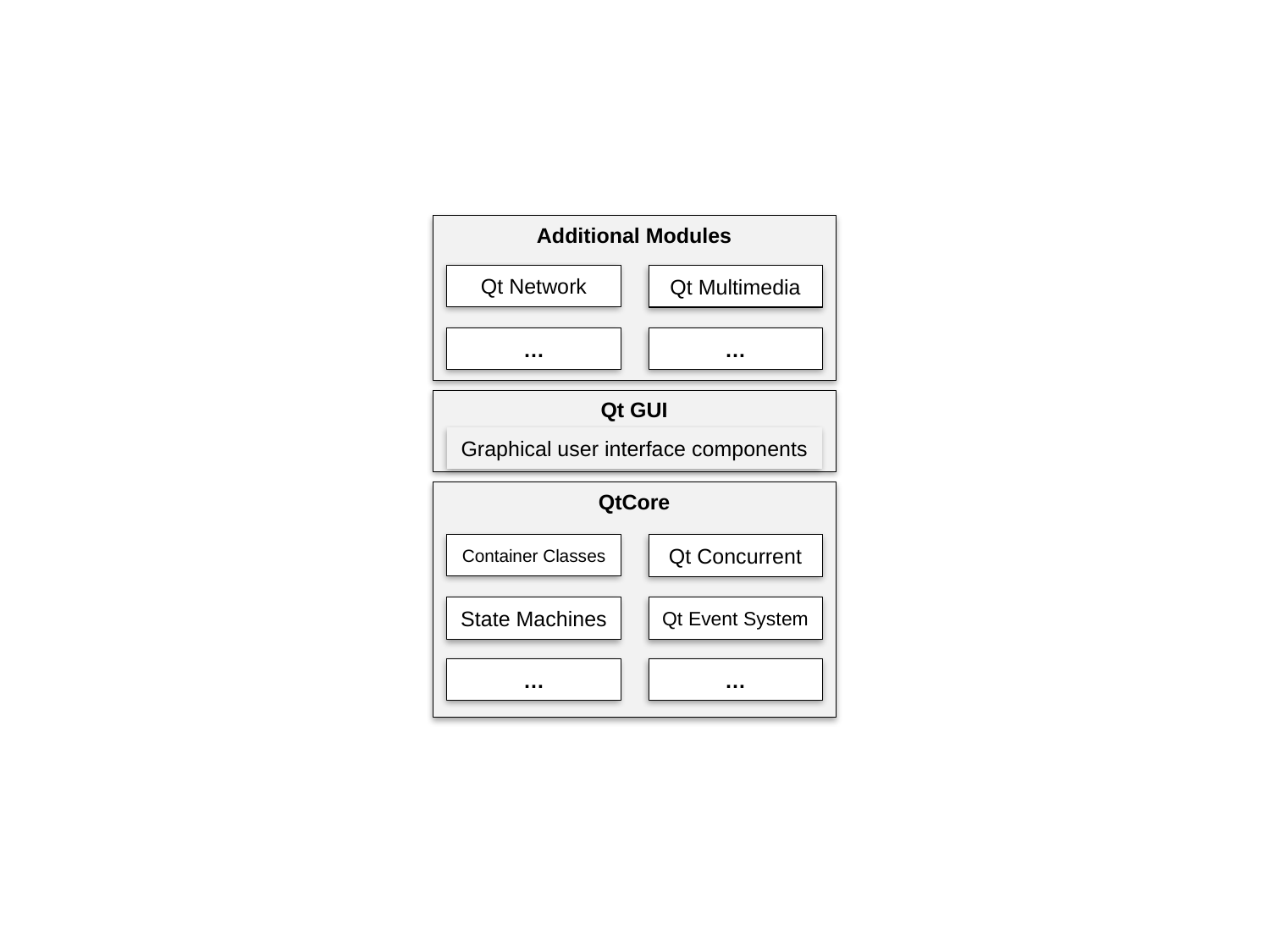

Additional Modules
Qt Network
Qt Multimedia
…
…
Qt GUI
Graphical user interface components
QtCore
Container Classes
Qt Concurrent
State Machines
Qt Event System
…
…